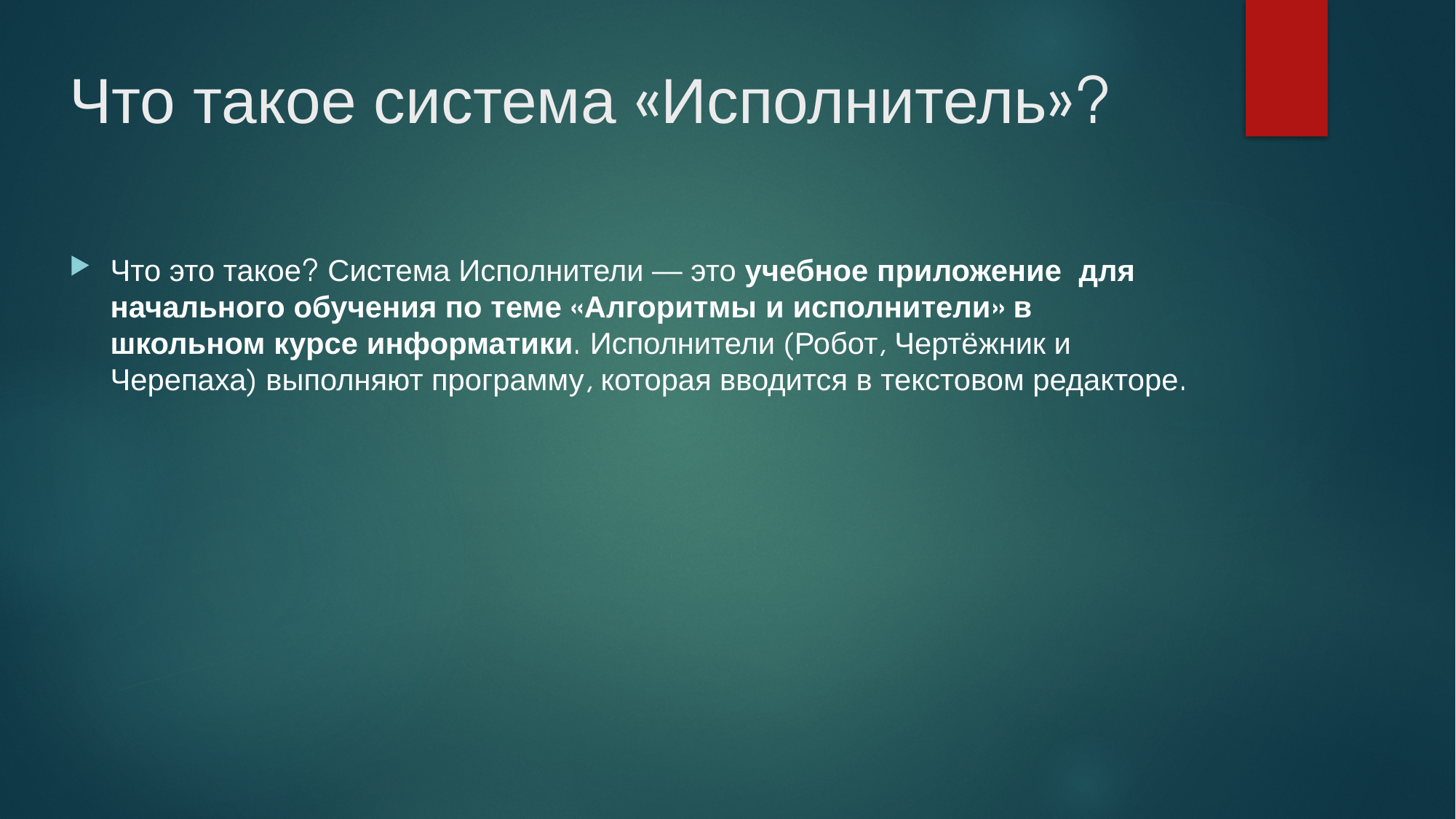

# Что такое система «Исполнитель»?
Что это такое? Система Исполнители — это учебное приложение  для начального обучения по теме «Алгоритмы и исполнители» в школьном курсе информатики. Исполнители (Робот, Чертёжник и Черепаха) выполняют программу, которая вводится в текстовом редакторе.